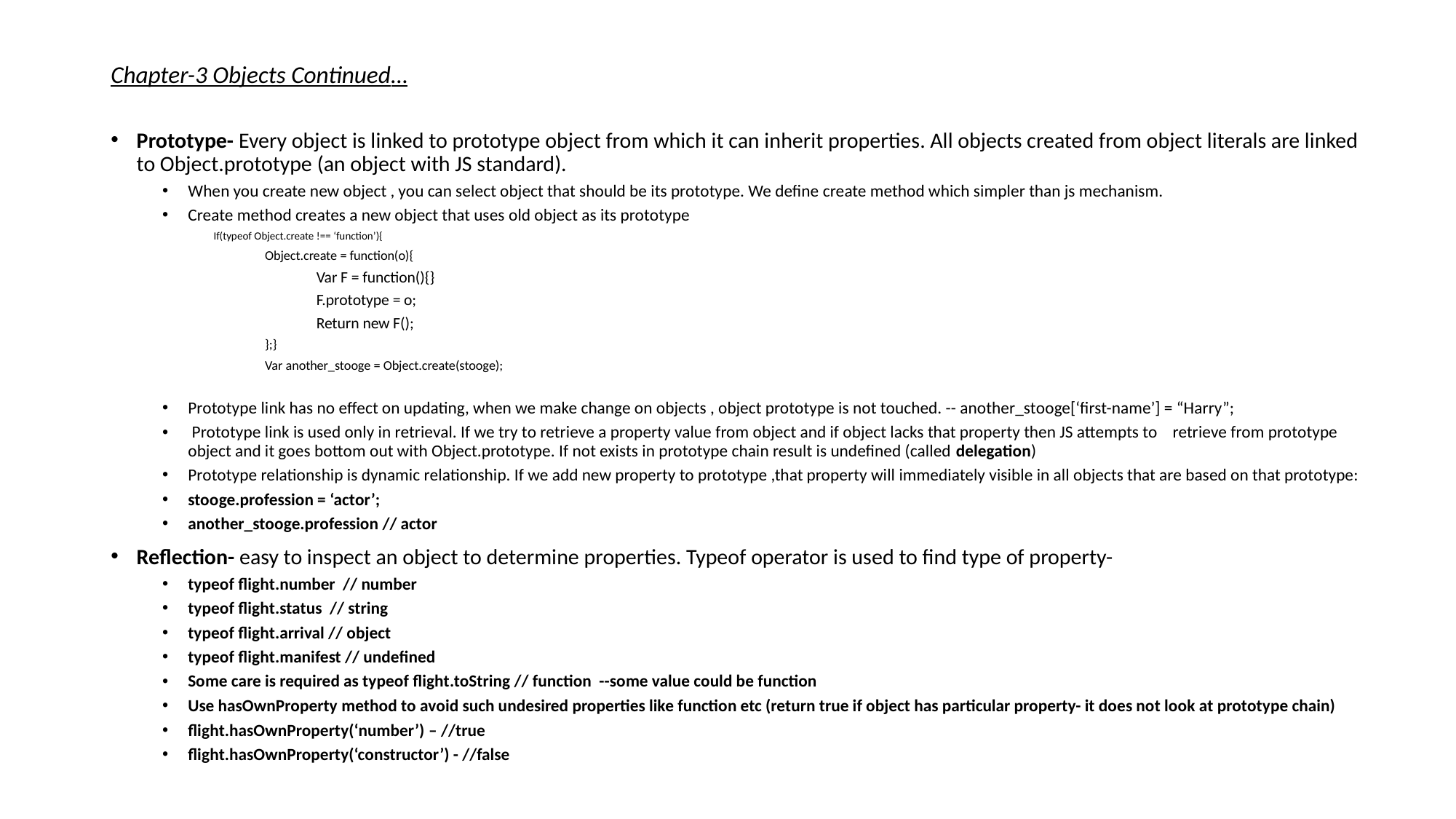

# Chapter-3 Objects Continued…
Prototype- Every object is linked to prototype object from which it can inherit properties. All objects created from object literals are linked to Object.prototype (an object with JS standard).
When you create new object , you can select object that should be its prototype. We define create method which simpler than js mechanism.
Create method creates a new object that uses old object as its prototype
If(typeof Object.create !== ‘function’){
Object.create = function(o){
Var F = function(){}
F.prototype = o;
Return new F();
};}
Var another_stooge = Object.create(stooge);

Prototype link has no effect on updating, when we make change on objects , object prototype is not touched. -- another_stooge[‘first-name’] = “Harry”;
 Prototype link is used only in retrieval. If we try to retrieve a property value from object and if object lacks that property then JS attempts to    retrieve from prototype object and it goes bottom out with Object.prototype. If not exists in prototype chain result is undefined (called delegation)
Prototype relationship is dynamic relationship. If we add new property to prototype ,that property will immediately visible in all objects that are based on that prototype:
stooge.profession = ‘actor’;
another_stooge.profession // actor
Reflection- easy to inspect an object to determine properties. Typeof operator is used to find type of property-
typeof flight.number  // number
typeof flight.status  // string
typeof flight.arrival // object
typeof flight.manifest // undefined
Some care is required as typeof flight.toString // function  --some value could be function
Use hasOwnProperty method to avoid such undesired properties like function etc (return true if object has particular property- it does not look at prototype chain)
flight.hasOwnProperty(‘number’) – //true
flight.hasOwnProperty(‘constructor’) - //false